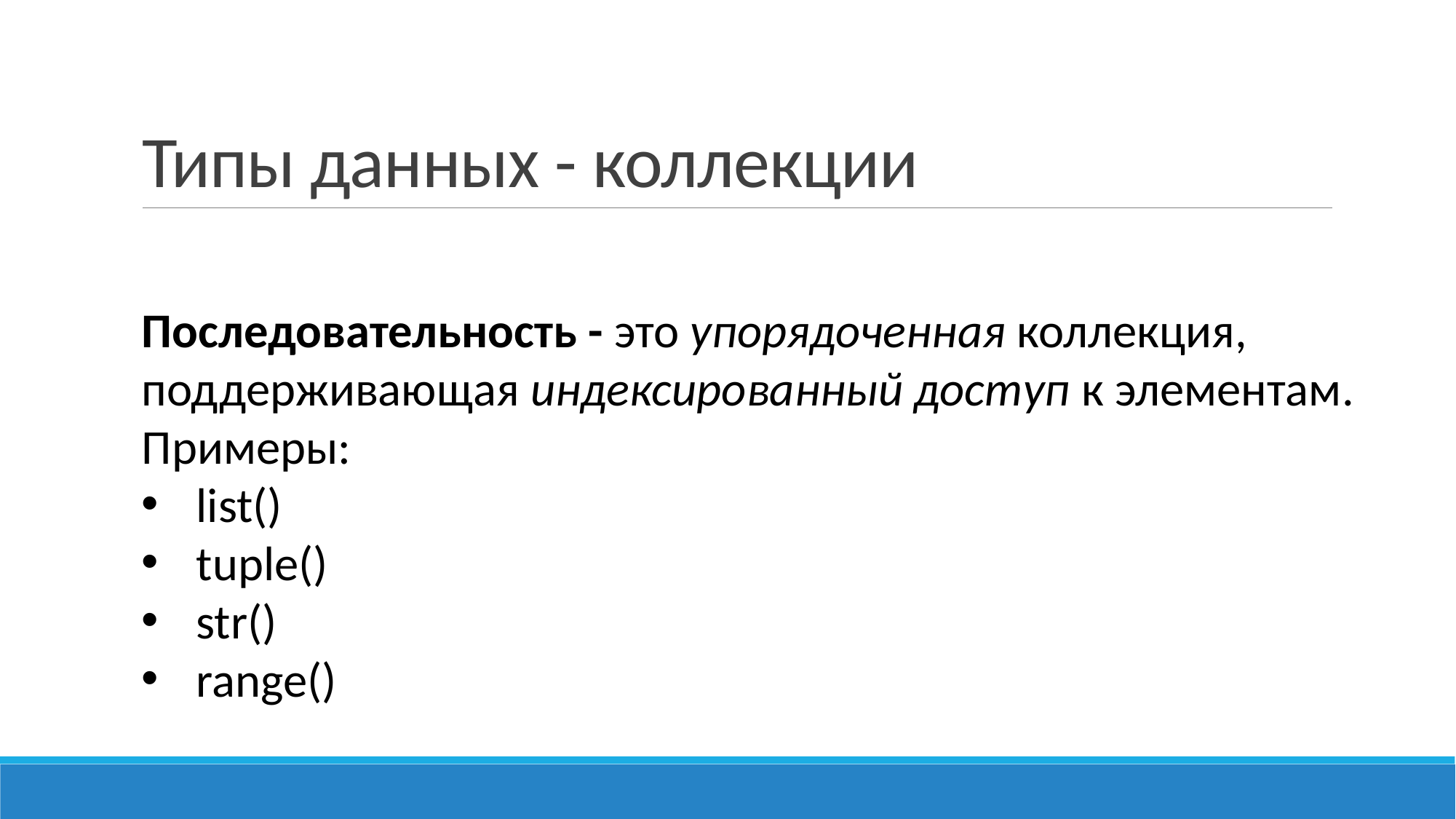

# Типы данных - коллекции
Последовательность - это упорядоченная коллекция, поддерживающая индексированный доступ к элементам.
Примеры:
list()
tuple()
str()
range()